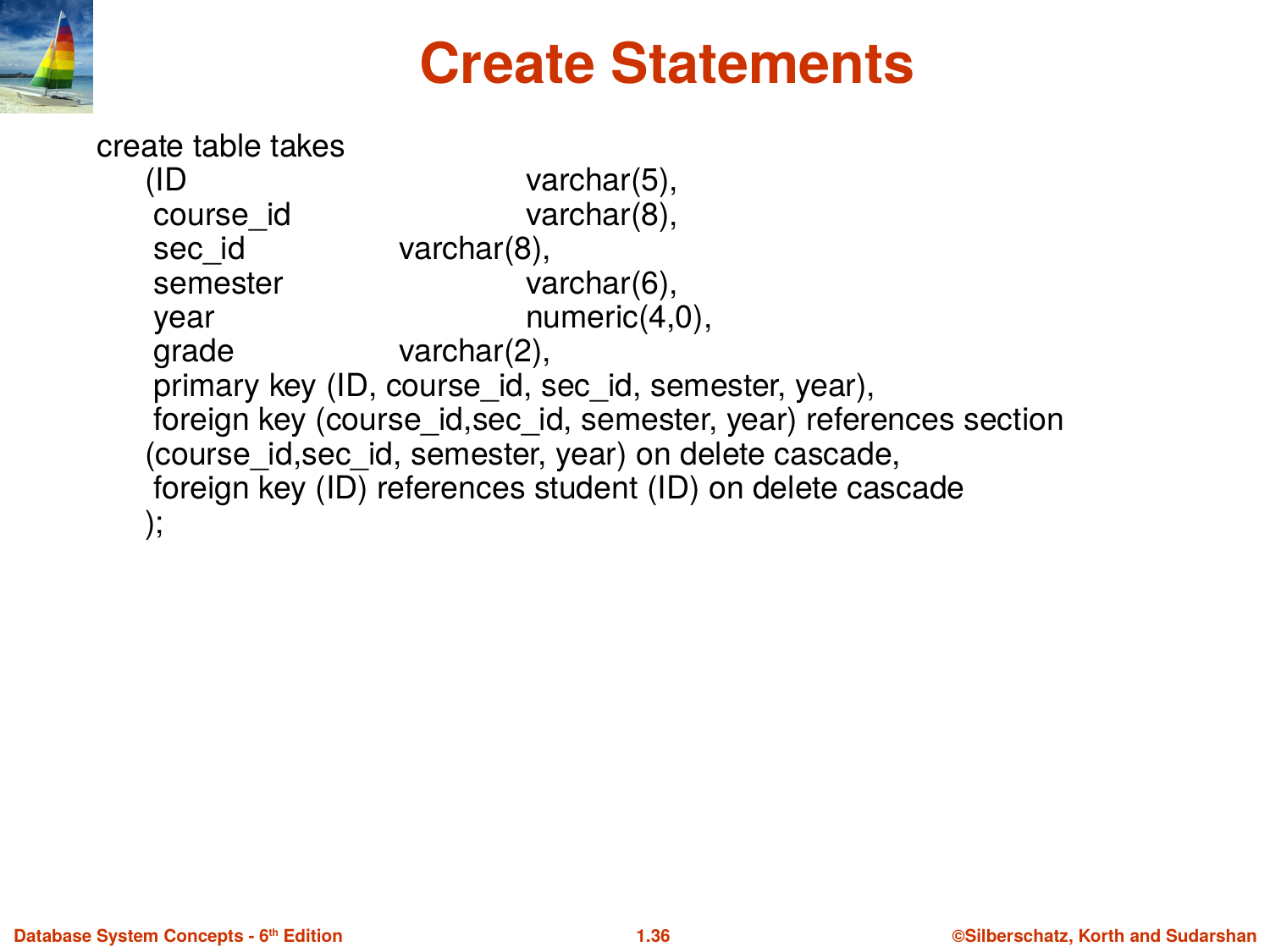

# Create Statements
create table takes
	(ID			varchar(5),
	 course_id		varchar(8),
	 sec_id		varchar(8),
	 semester		varchar(6),
	 year			numeric(4,0),
	 grade		varchar(2),
	 primary key (ID, course_id, sec_id, semester, year),
	 foreign key (course_id,sec_id, semester, year) references section (course_id,sec_id, semester, year) on delete cascade,
	 foreign key (ID) references student (ID) on delete cascade
	);